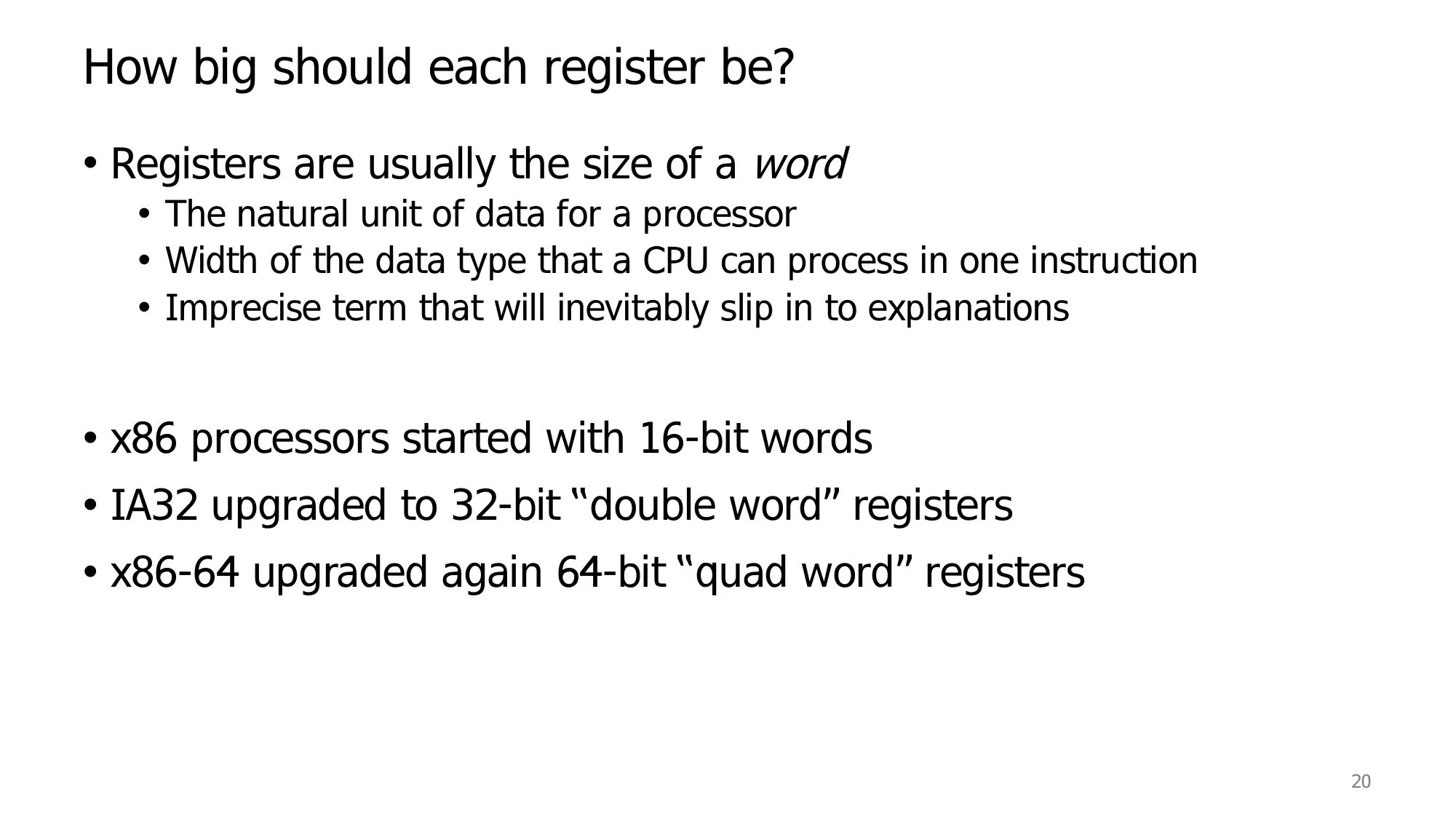

# How big should each register be?
Registers are usually the size of a word
The natural unit of data for a processor
Width of the data type that a CPU can process in one instruction
Imprecise term that will inevitably slip in to explanations

x86 processors started with 16-bit words
IA32 upgraded to 32-bit “double word” registers
x86-64 upgraded again 64-bit “quad word” registers
20